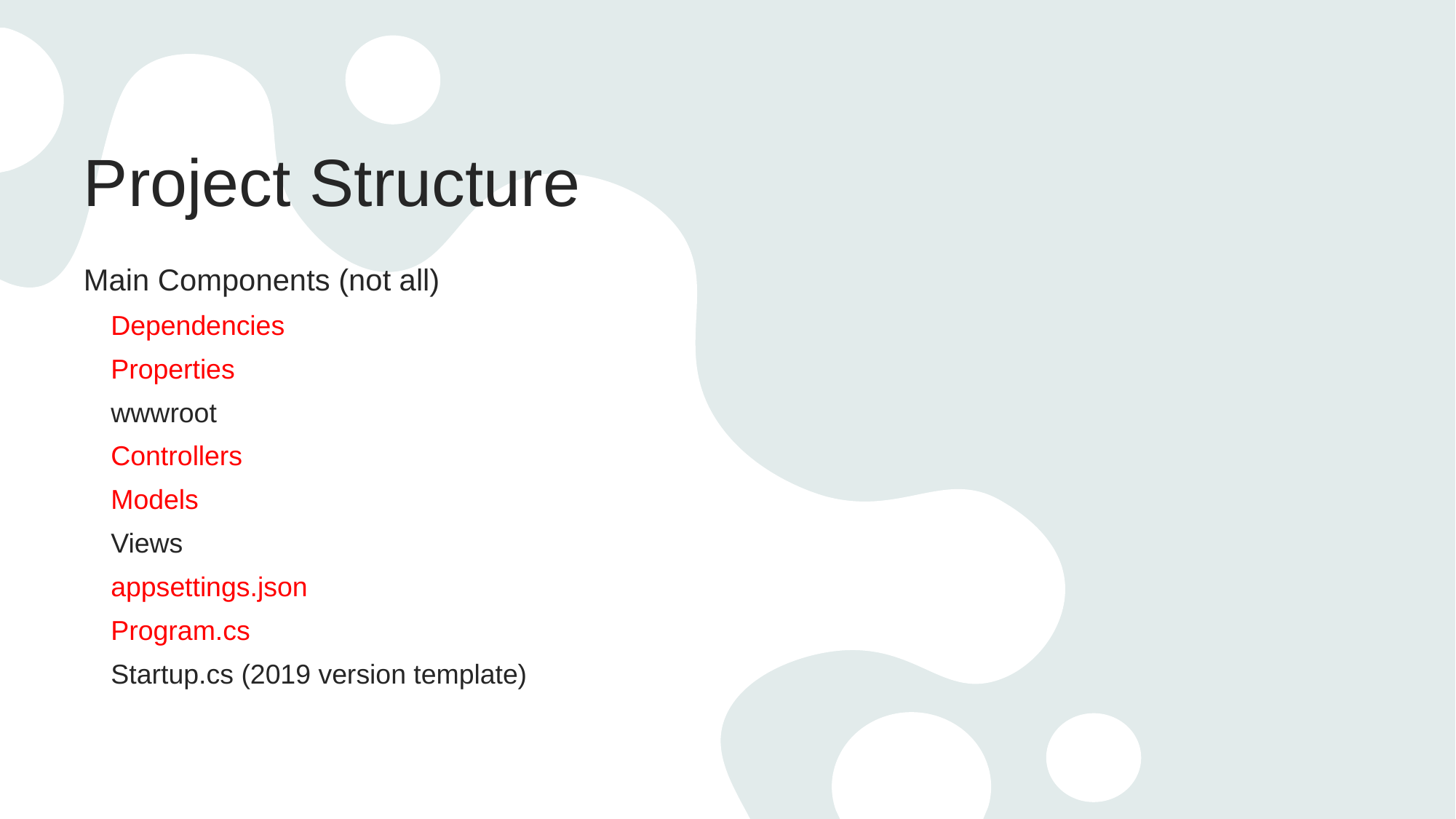

# Project Structure
Main Components (not all)
Dependencies
Properties
wwwroot
Controllers
Models
Views
appsettings.json
Program.cs
Startup.cs (2019 version template)